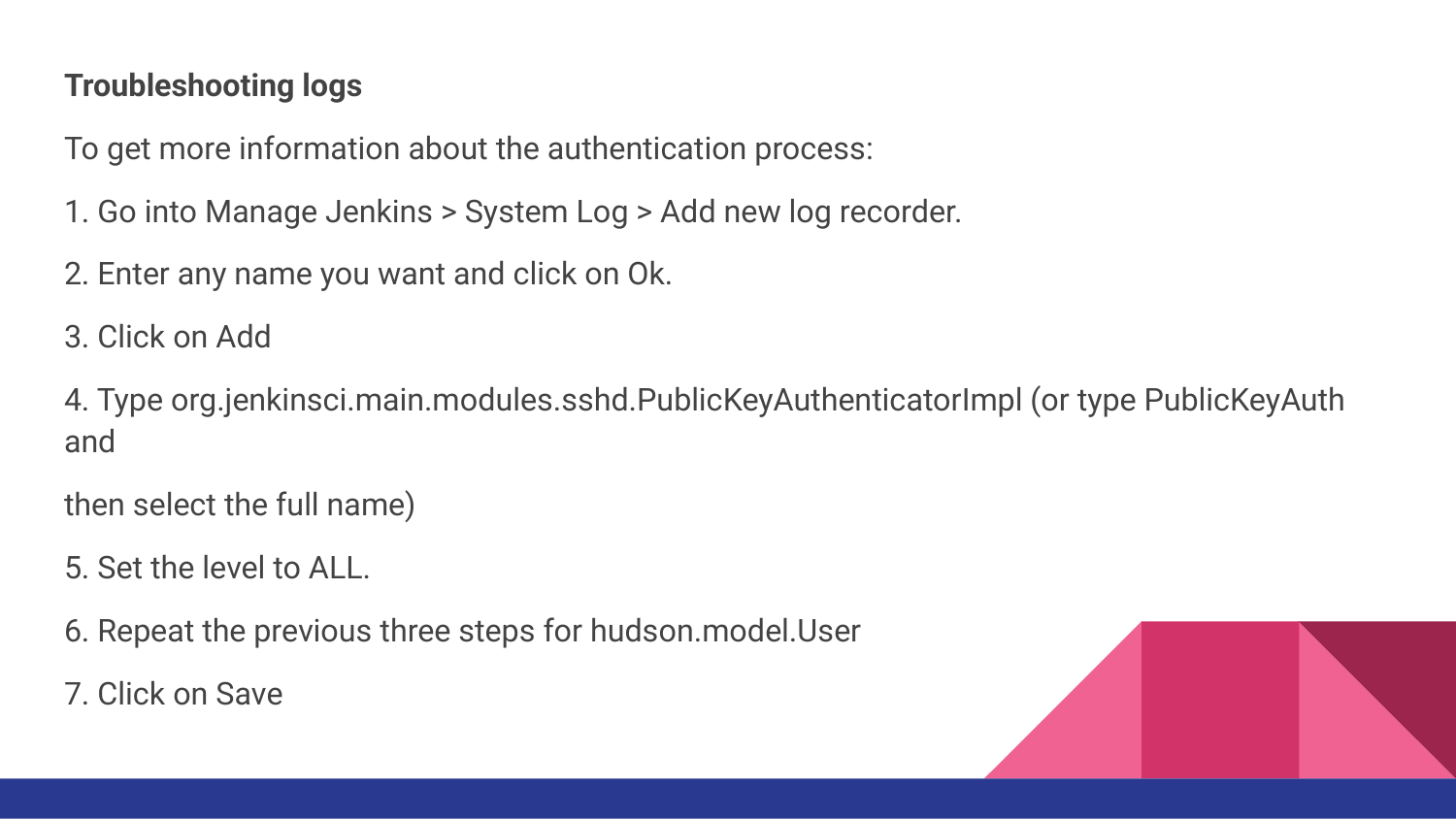

Troubleshooting logs
To get more information about the authentication process:
1. Go into Manage Jenkins > System Log > Add new log recorder.
2. Enter any name you want and click on Ok.
3. Click on Add
4. Type org.jenkinsci.main.modules.sshd.PublicKeyAuthenticatorImpl (or type PublicKeyAuth and
then select the full name)
5. Set the level to ALL.
6. Repeat the previous three steps for hudson.model.User
7. Click on Save